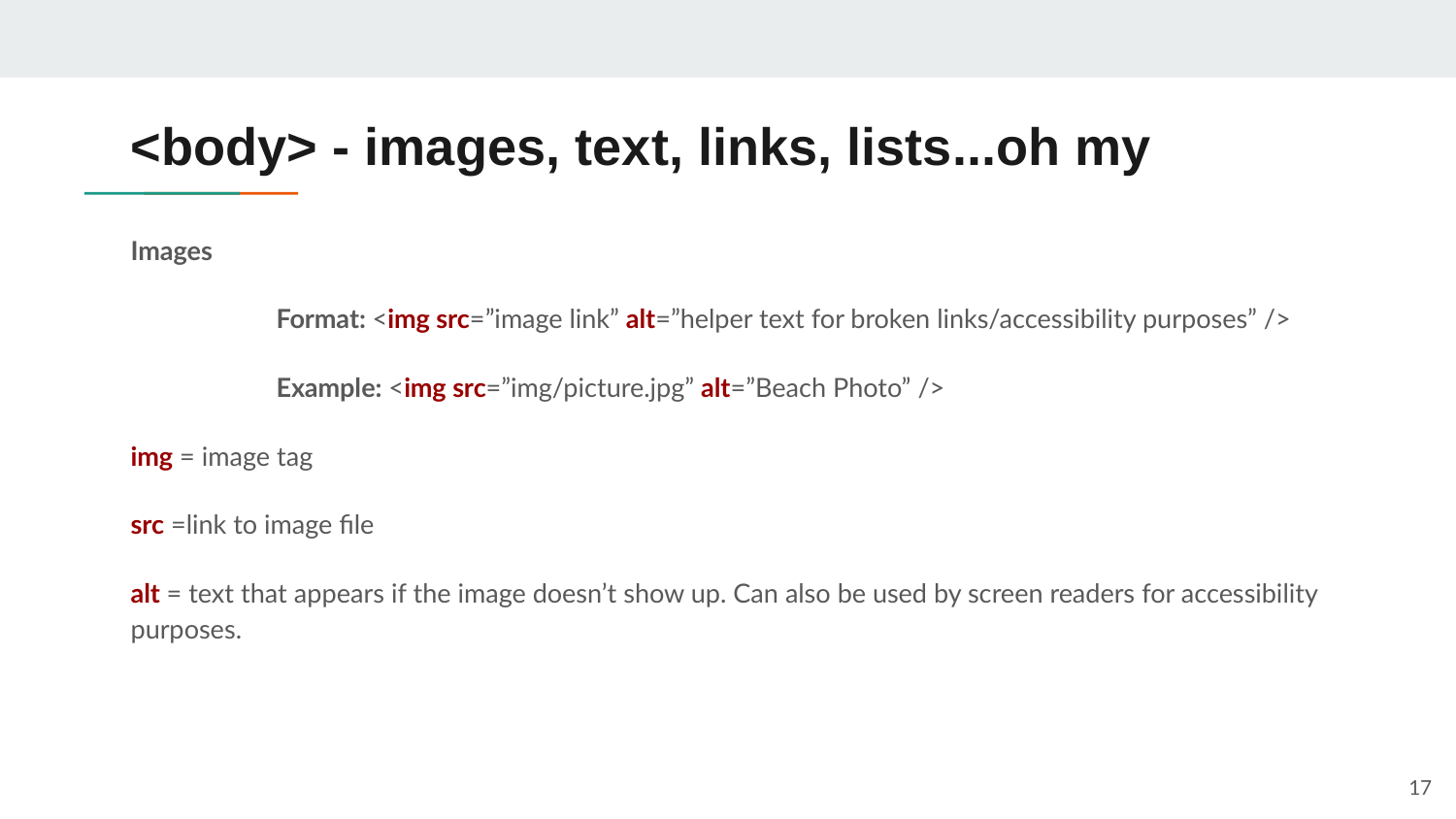

# <body> - images, text, links, lists...oh my

Images
	Format: <img src=”image link” alt=”helper text for broken links/accessibility purposes” />
	Example: <img src=”img/picture.jpg” alt=”Beach Photo” />
img = image tag
src =link to image file
alt = text that appears if the image doesn’t show up. Can also be used by screen readers for accessibility purposes.

17